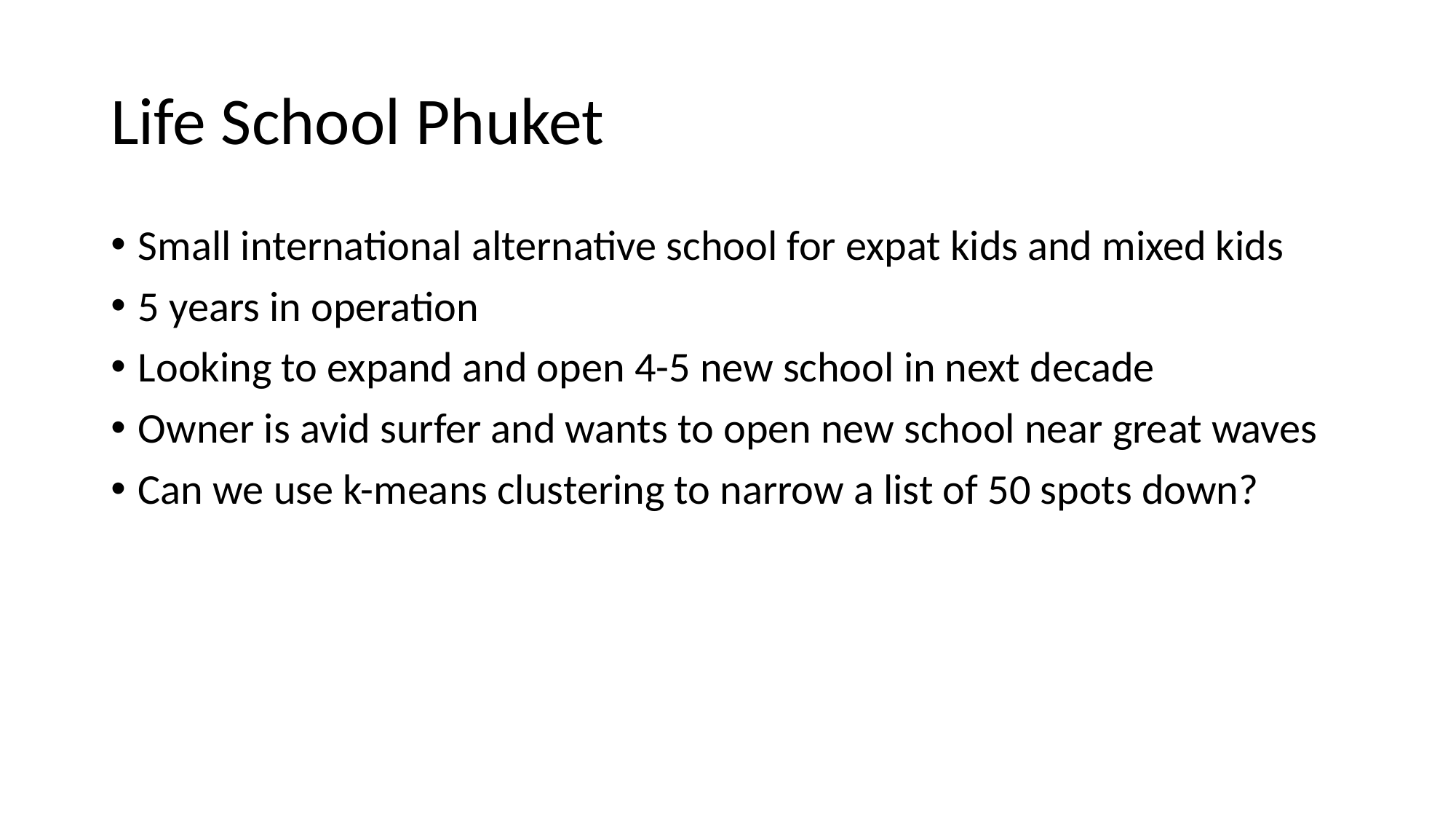

# Life School Phuket
Small international alternative school for expat kids and mixed kids
5 years in operation
Looking to expand and open 4-5 new school in next decade
Owner is avid surfer and wants to open new school near great waves
Can we use k-means clustering to narrow a list of 50 spots down?